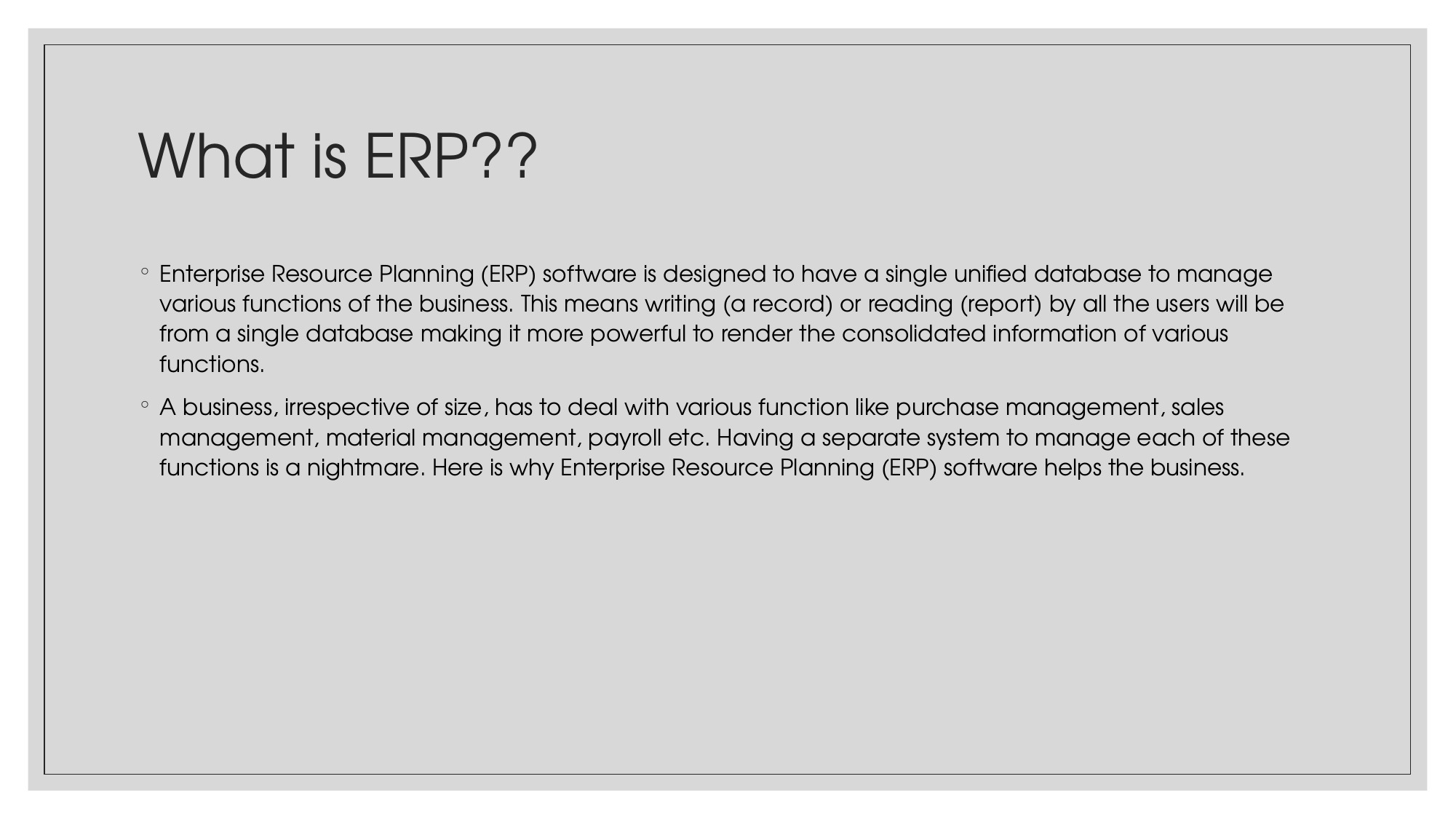

# What is ERP??
Enterprise Resource Planning (ERP) software is designed to have a single unified database to manage various functions of the business. This means writing (a record) or reading (report) by all the users will be from a single database making it more powerful to render the consolidated information of various functions.
A business, irrespective of size, has to deal with various function like purchase management, sales management, material management, payroll etc. Having a separate system to manage each of these functions is a nightmare. Here is why Enterprise Resource Planning (ERP) software helps the business.